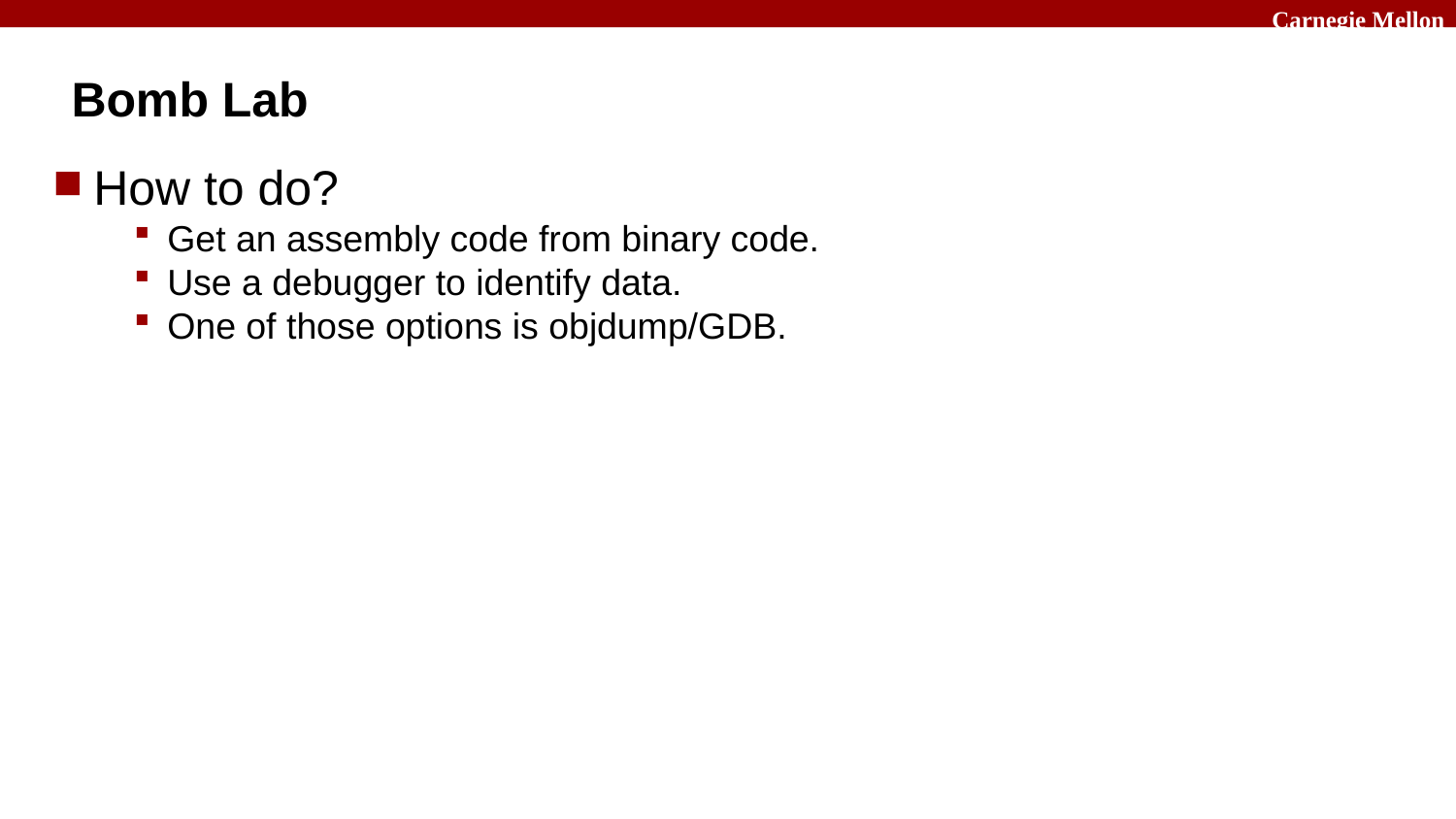

# Bomb Lab
How to do?
 Get an assembly code from binary code.
 Use a debugger to identify data.
 One of those options is objdump/GDB.